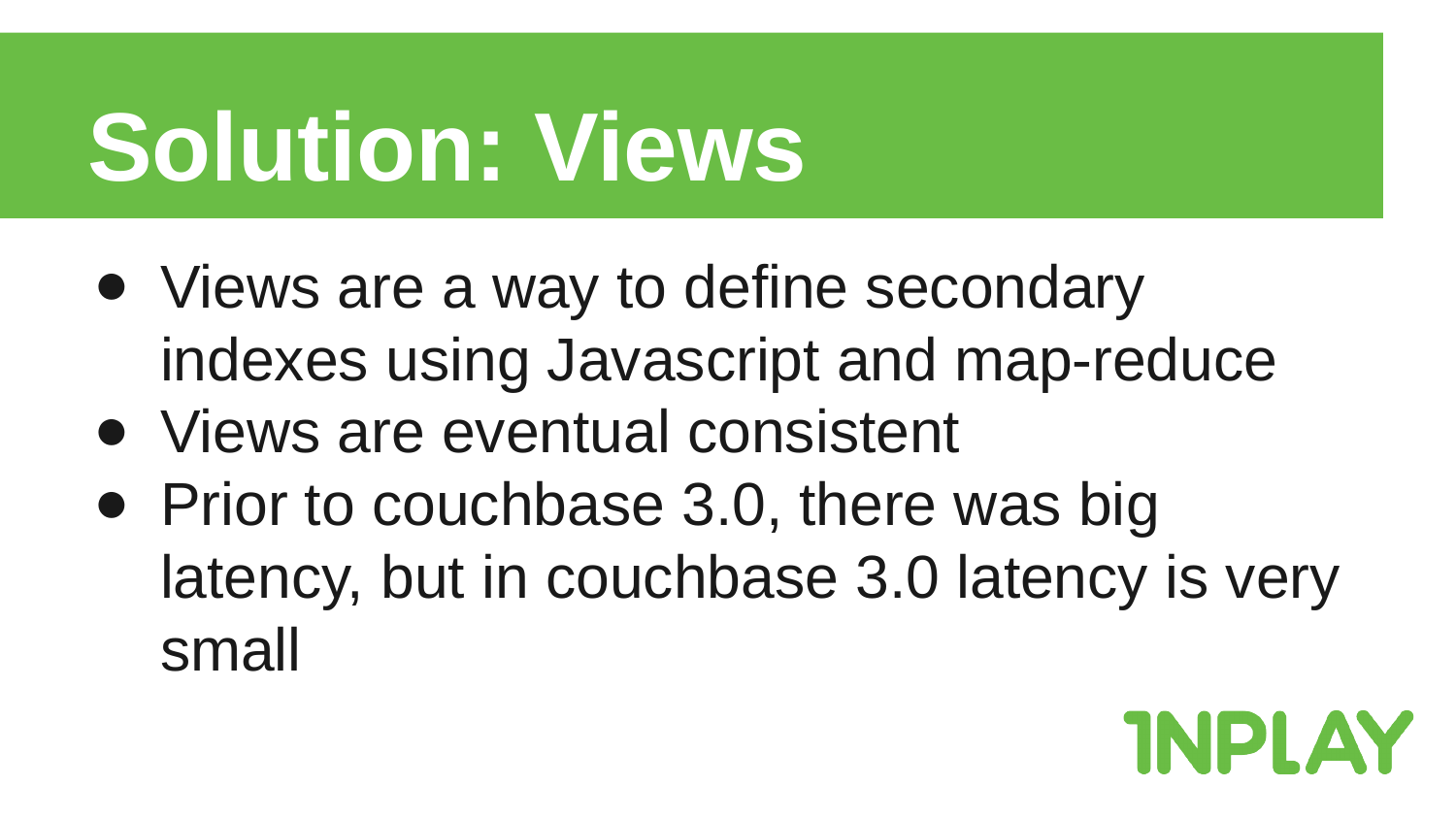

# Solution: Views
Views are a way to define secondary indexes using Javascript and map-reduce
Views are eventual consistent
Prior to couchbase 3.0, there was big latency, but in couchbase 3.0 latency is very small